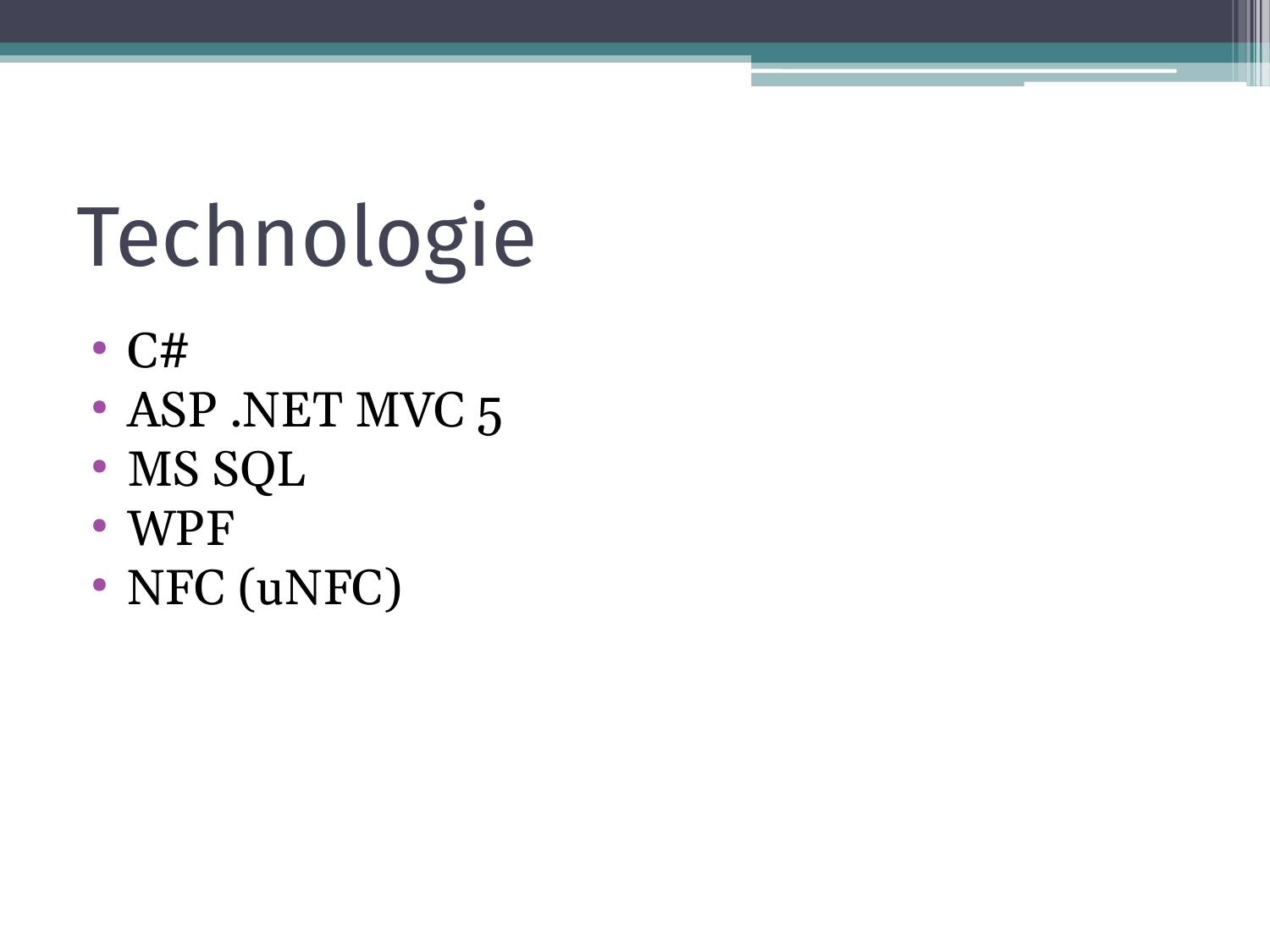

# Technologie
C#
ASP .NET MVC 5
MS SQL
WPF
NFC (uNFC)